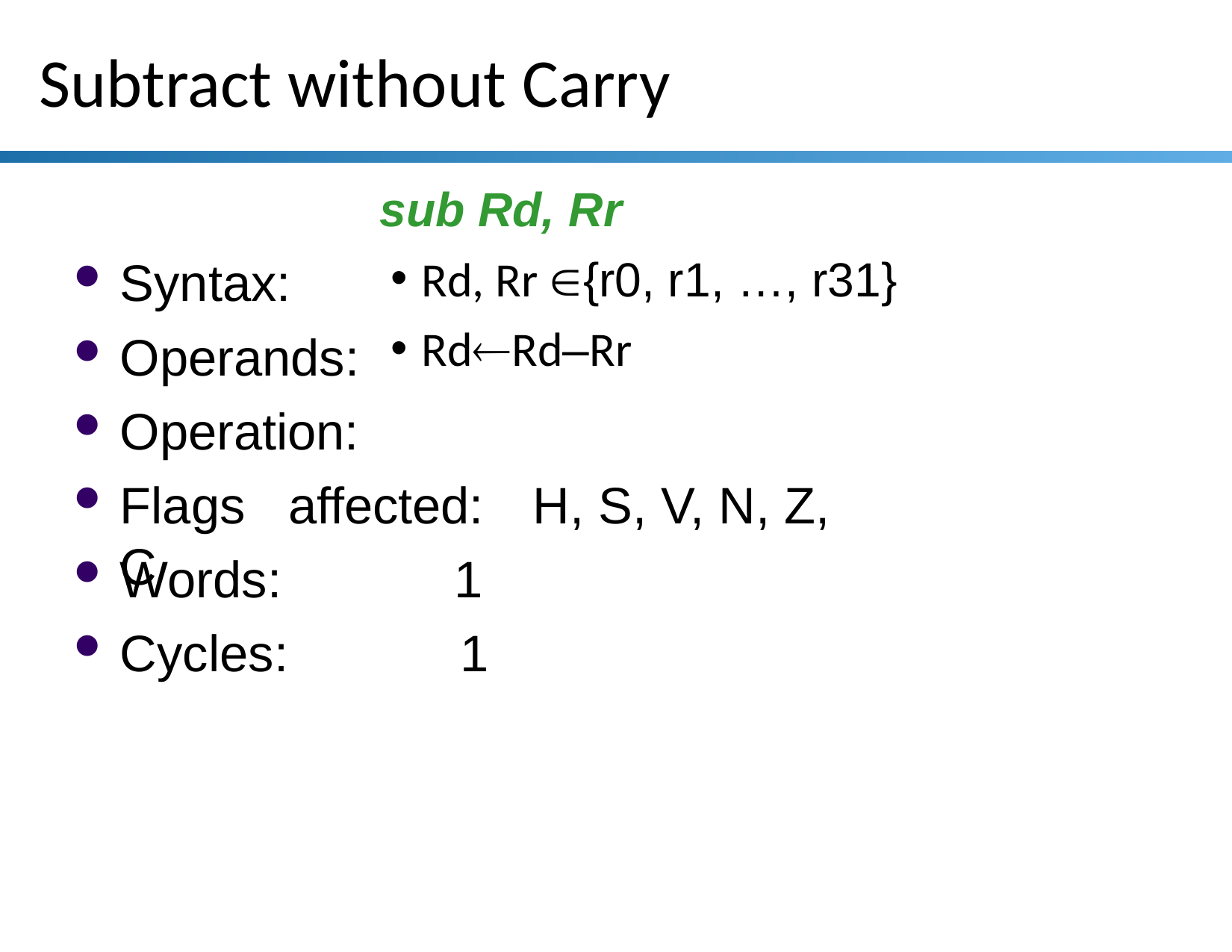

# Subtract without Carry
sub Rd, Rr
Rd, Rr ∈{r0, r1, …, r31}
Rd←Rd–Rr
Syntax:
Operands:
Operation:
Flags   affected:	H, S, V, N, Z, C
Words:
Cycles:
1
1
15